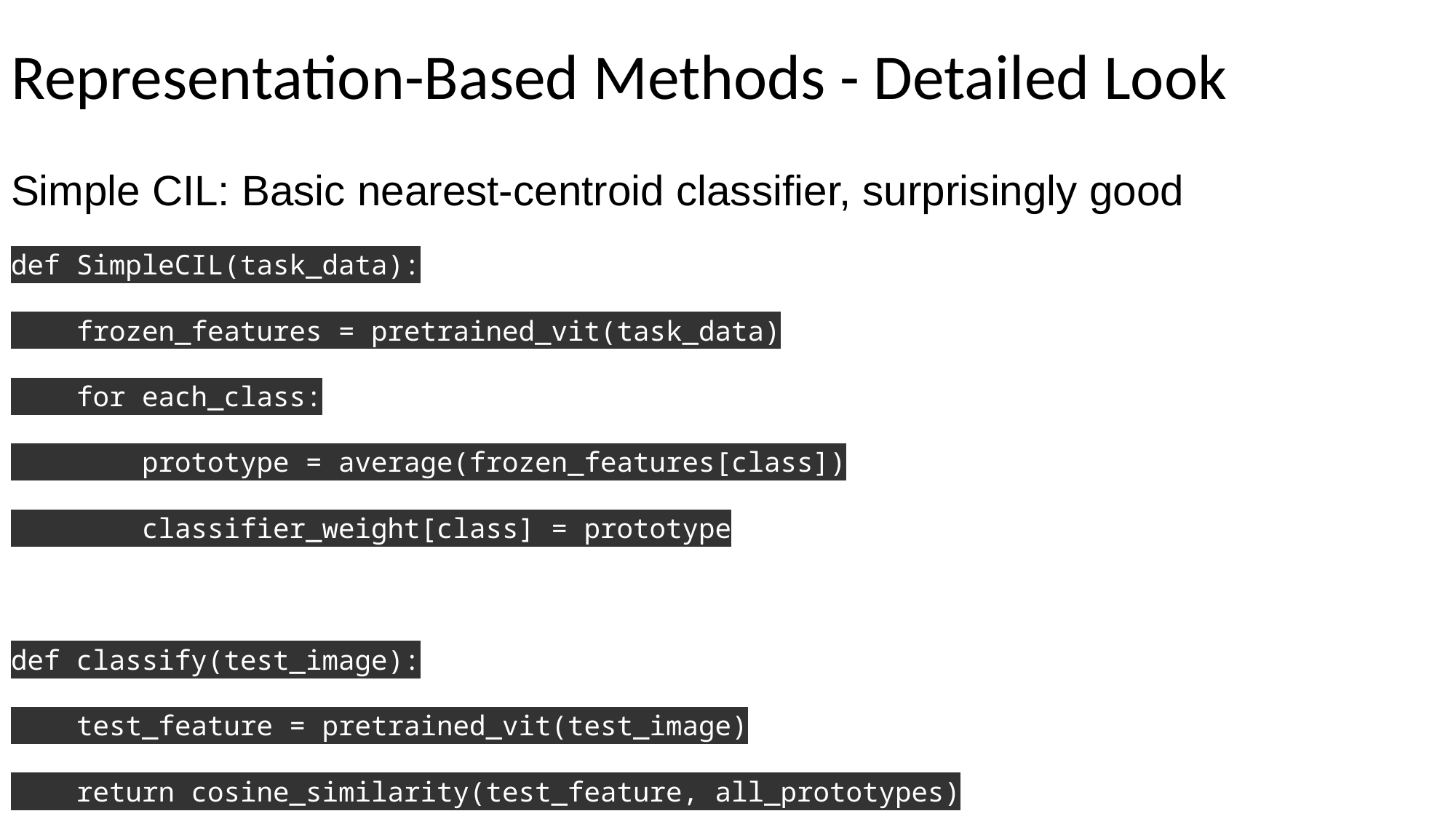

# Representation-Based Methods - Detailed Look
Simple CIL: Basic nearest-centroid classifier, surprisingly good
def SimpleCIL(task_data):
    frozen_features = pretrained_vit(task_data)
    for each_class:
        prototype = average(frozen_features[class])
        classifier_weight[class] = prototype

def classify(test_image):
    test_feature = pretrained_vit(test_image)
    return cosine_similarity(test_feature, all_prototypes)